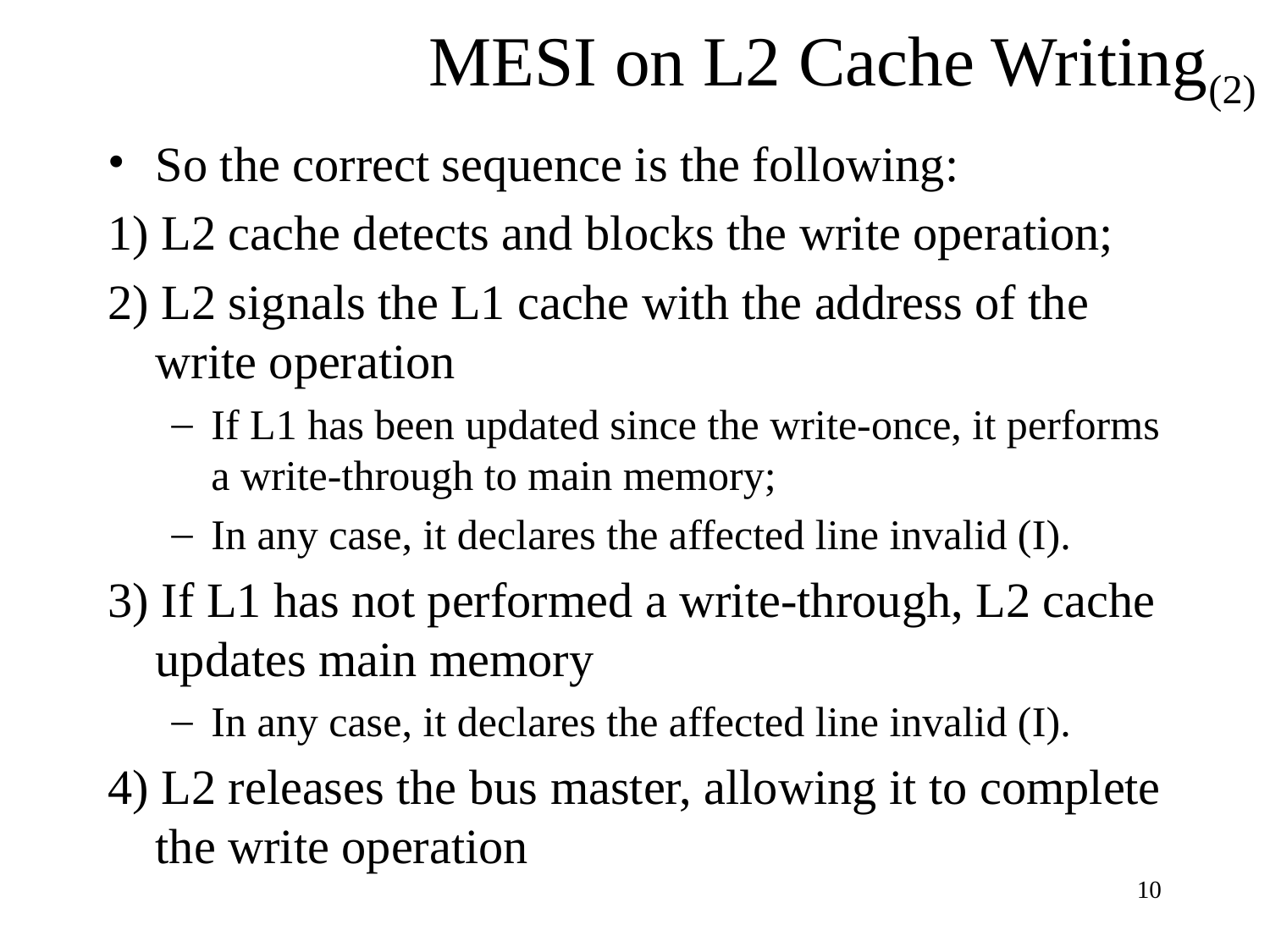

MESI on L2 Cache Writing(2)
So the correct sequence is the following:
1) L2 cache detects and blocks the write operation;
2) L2 signals the L1 cache with the address of the write operation
If L1 has been updated since the write-once, it performs a write-through to main memory;
In any case, it declares the affected line invalid (I).
3) If L1 has not performed a write-through, L2 cache updates main memory
In any case, it declares the affected line invalid (I).
4) L2 releases the bus master, allowing it to complete the write operation
10